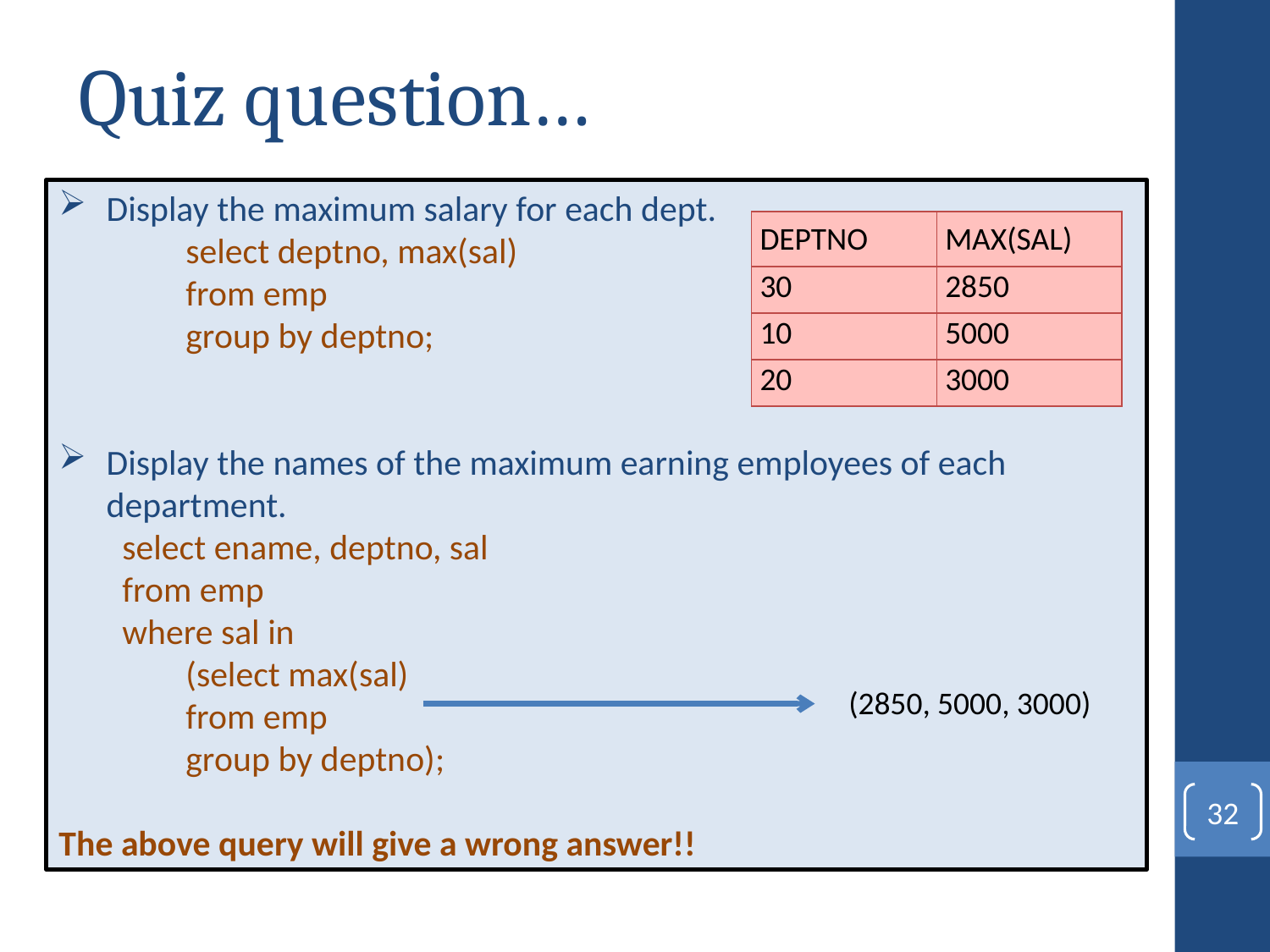

# Quiz question…
Display the maximum salary for each dept.
select deptno, max(sal)
from emp
group by deptno;

Display the names of the maximum earning employees of each department.
select ename, deptno, sal
from emp
where sal in
(select max(sal)
from emp
group by deptno);

The above query will give a wrong answer!!
| DEPTNO | MAX(SAL) |
| --- | --- |
| 30 | 2850 |
| 10 | 5000 |
| 20 | 3000 |
(2850, 5000, 3000)
32